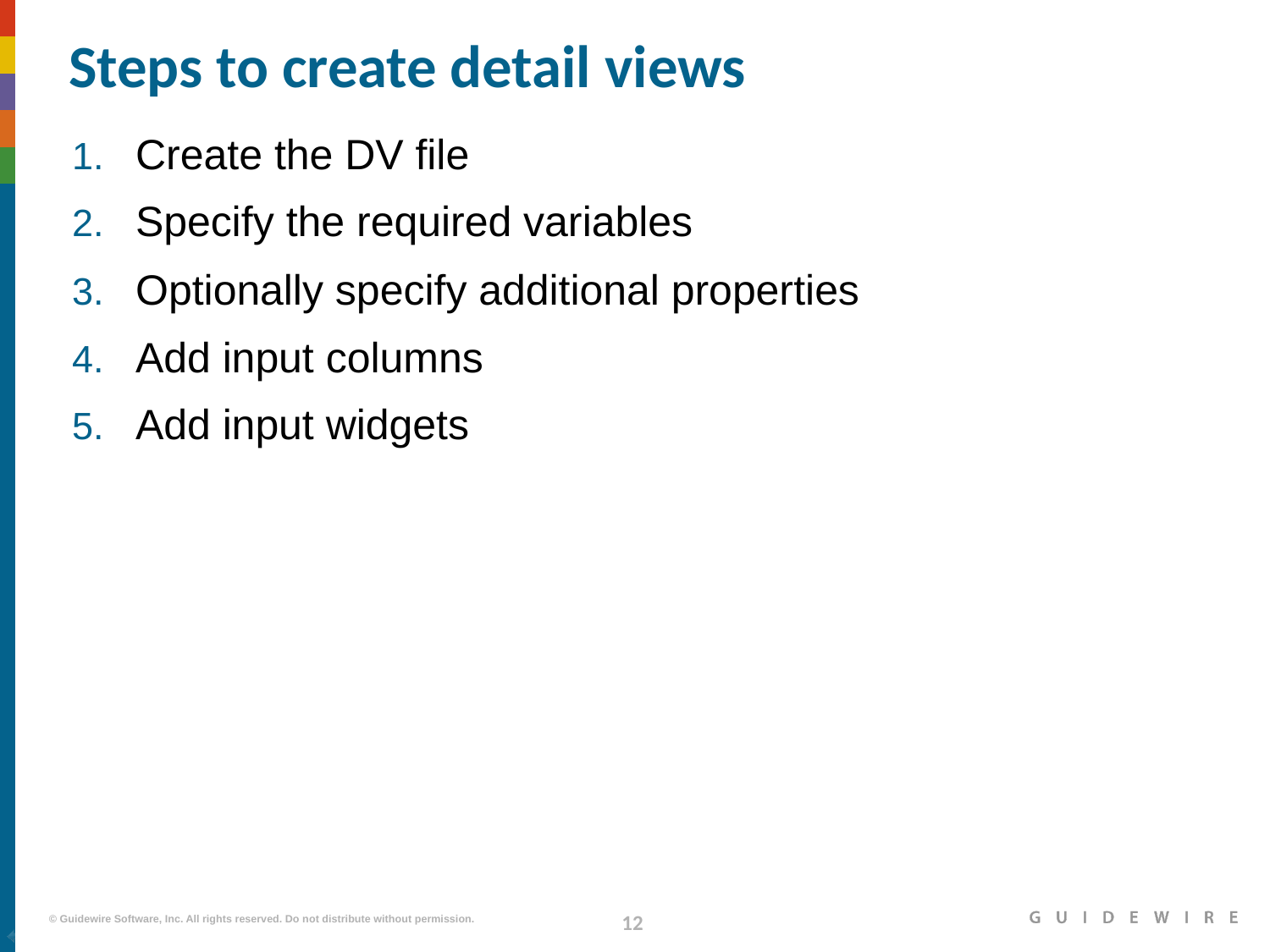

# Steps to create detail views
Create the DV file
Specify the required variables
Optionally specify additional properties
Add input columns
Add input widgets